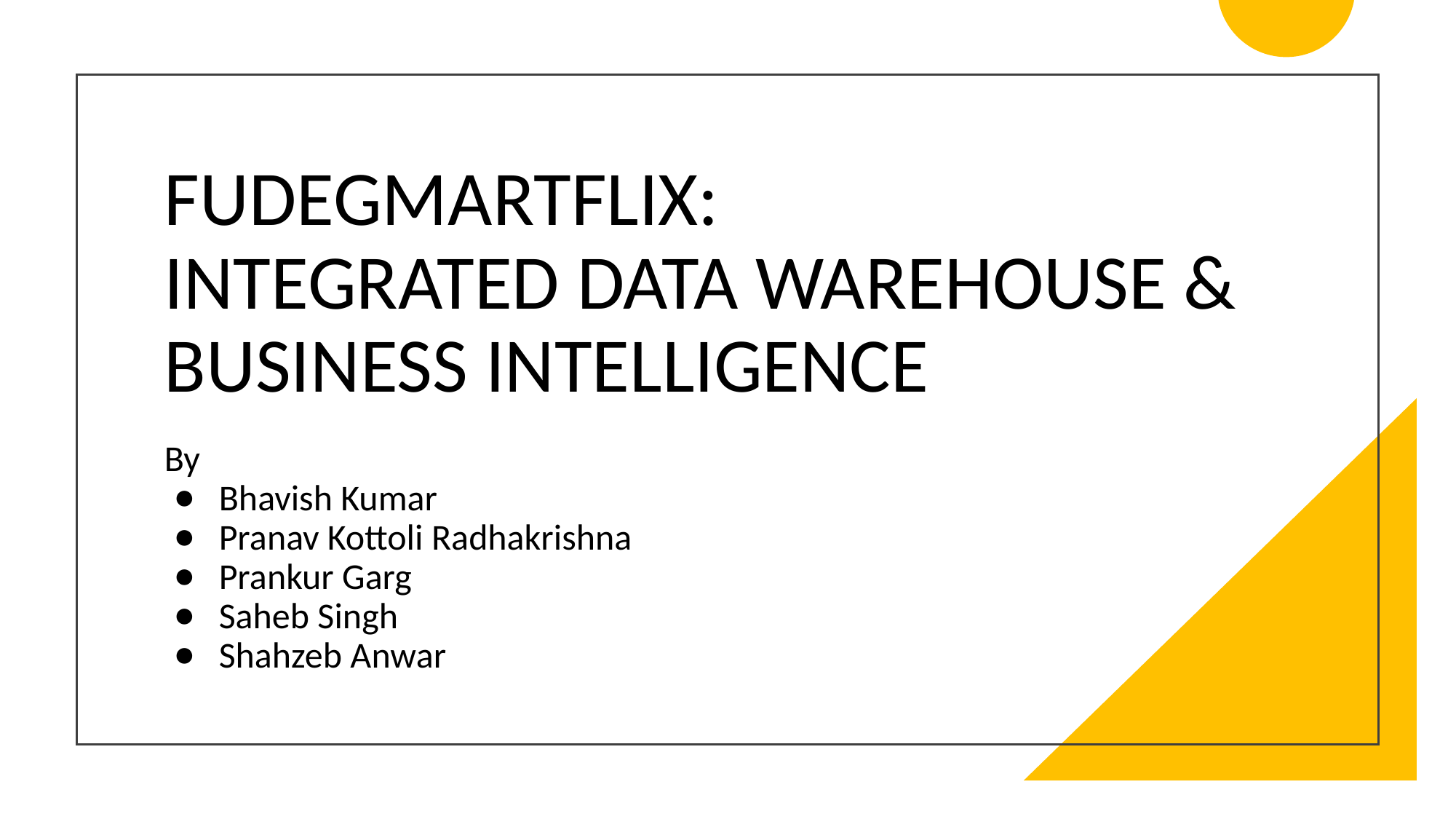

# FUDEGMARTFLIX:
INTEGRATED DATA WAREHOUSE & BUSINESS INTELLIGENCE

By
Bhavish Kumar
Pranav Kottoli Radhakrishna
Prankur Garg
Saheb Singh
Shahzeb Anwar